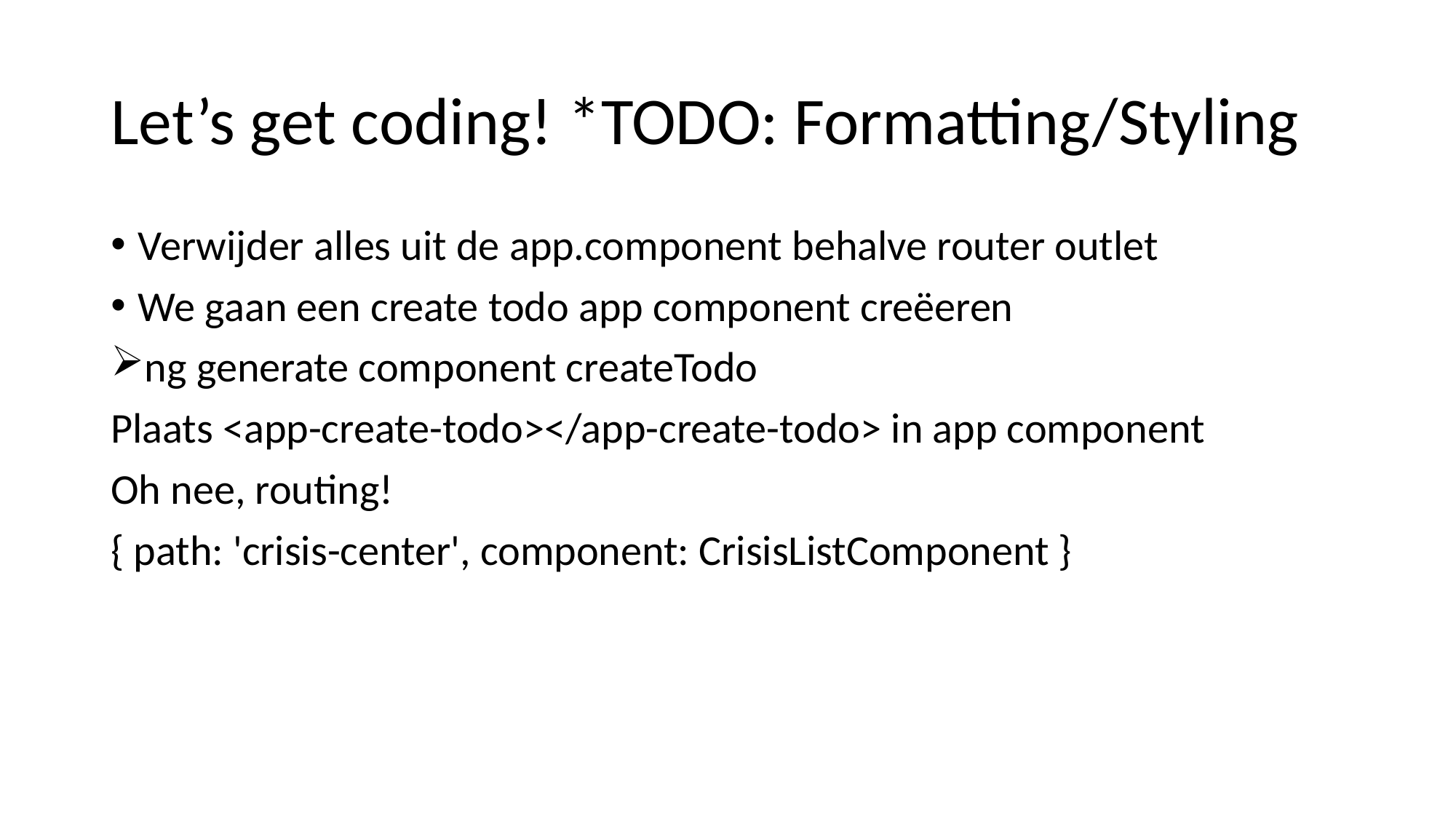

# Let’s get coding! *TODO: Formatting/Styling
Verwijder alles uit de app.component behalve router outlet
We gaan een create todo app component creëeren
ng generate component createTodo
Plaats <app-create-todo></app-create-todo> in app component
Oh nee, routing!
{ path: 'crisis-center', component: CrisisListComponent }